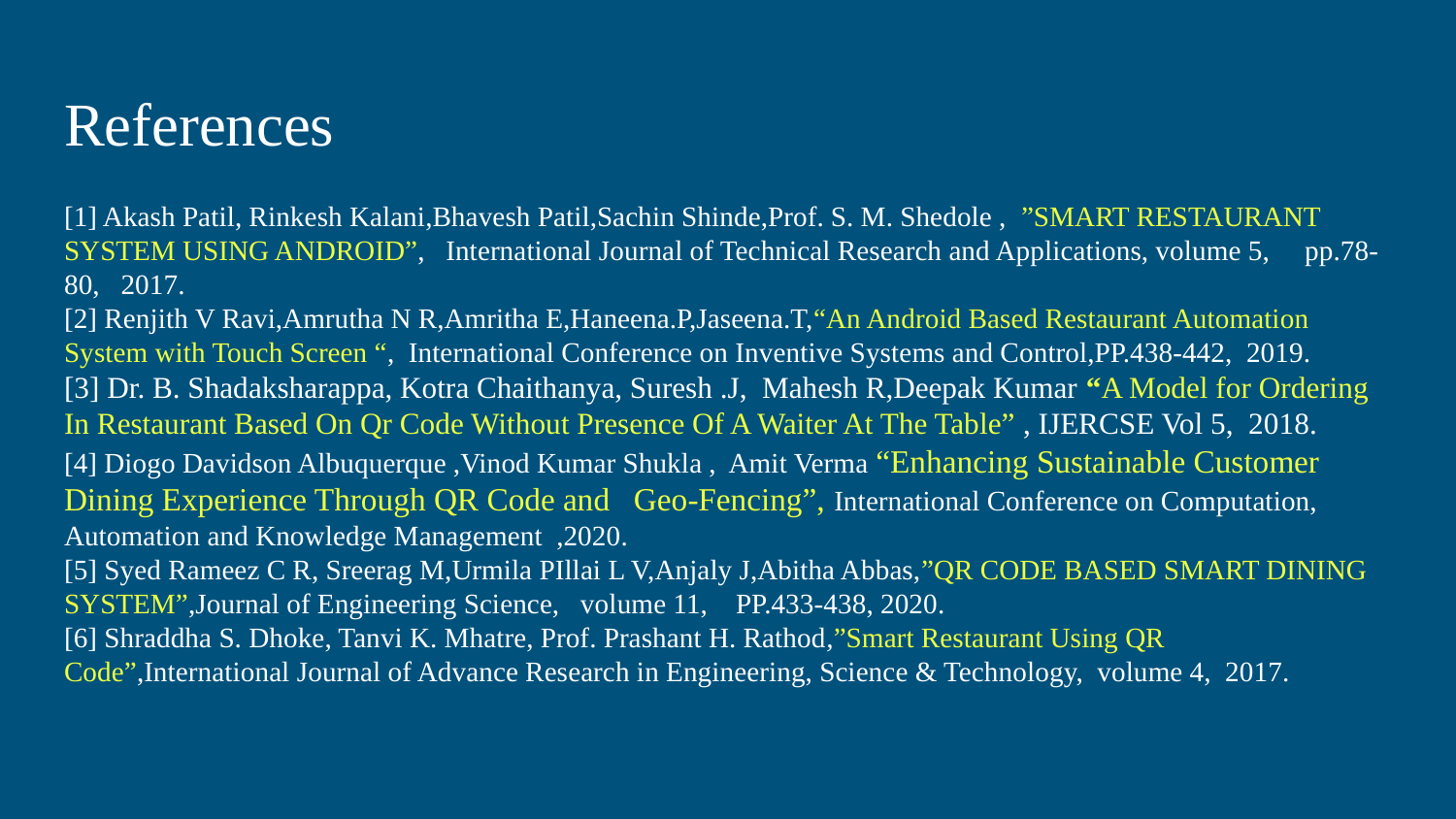

# References
[1] Akash Patil, Rinkesh Kalani,Bhavesh Patil,Sachin Shinde,Prof. S. M. Shedole ,  ”SMART RESTAURANT SYSTEM USING ANDROID”,   International Journal of Technical Research and Applications, volume 5,     pp.78-80,   2017.
[2] Renjith V Ravi,Amrutha N R,Amritha E,Haneena.P,Jaseena.T,“An Android Based Restaurant Automation System with Touch Screen “,  International Conference on Inventive Systems and Control,PP.438-442,  2019.
[3] Dr. B. Shadaksharappa, Kotra Chaithanya, Suresh .J,  Mahesh R,Deepak Kumar “A Model for Ordering In Restaurant Based On Qr Code Without Presence Of A Waiter At The Table” , IJERCSE Vol 5,  2018.
[4] Diogo Davidson Albuquerque ,Vinod Kumar Shukla ,  Amit Verma “Enhancing Sustainable Customer Dining Experience Through QR Code and   Geo-Fencing”, International Conference on Computation, Automation and Knowledge Management  ,2020.
[5] Syed Rameez C R, Sreerag M,Urmila PIllai L V,Anjaly J,Abitha Abbas,”QR CODE BASED SMART DINING SYSTEM”,Journal of Engineering Science,   volume 11,    PP.433-438, 2020.
[6] Shraddha S. Dhoke, Tanvi K. Mhatre, Prof. Prashant H. Rathod,”Smart Restaurant Using QR Code”,International Journal of Advance Research in Engineering, Science & Technology,  volume 4,  2017.